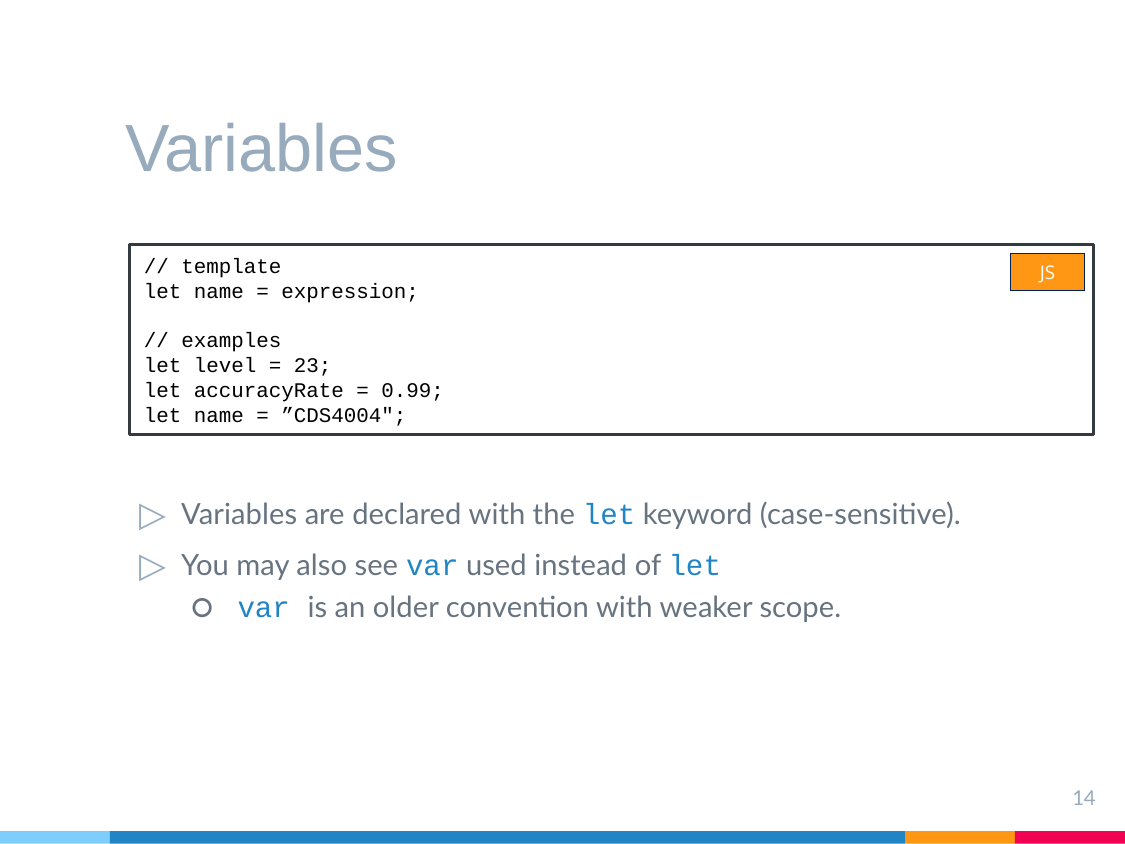

# Variables
// template
let name = expression;

// examples
let level = 23;
let accuracyRate = 0.99;
let name = ”CDS4004";
JS
Variables are declared with the let keyword (case-sensitive).
You may also see var used instead of let
var is an older convention with weaker scope.
14